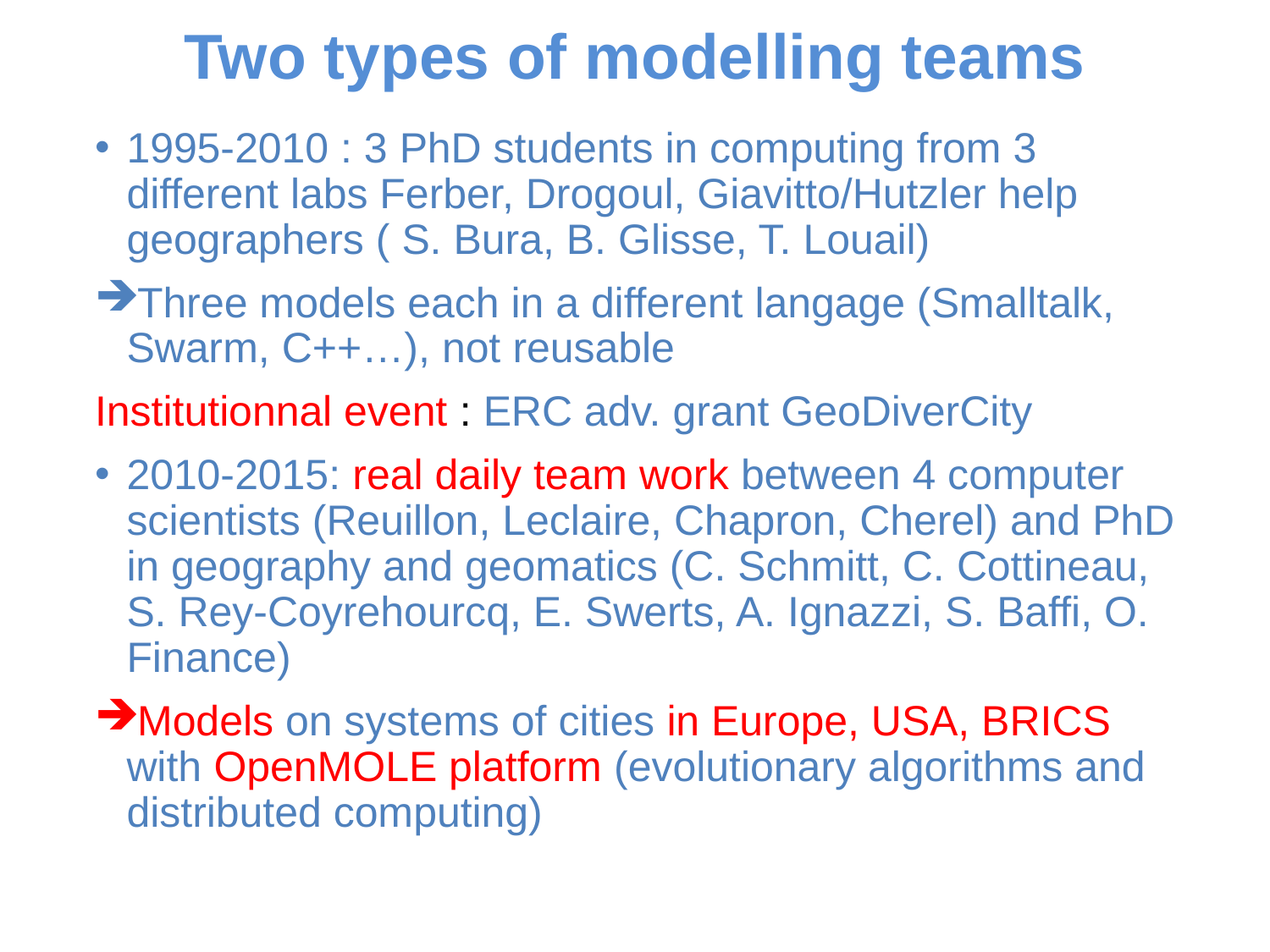

# Two types of modelling teams
1995-2010 : 3 PhD students in computing from 3 different labs Ferber, Drogoul, Giavitto/Hutzler help geographers ( S. Bura, B. Glisse, T. Louail)
Three models each in a different langage (Smalltalk, Swarm, C++…), not reusable
Institutionnal event : ERC adv. grant GeoDiverCity
2010-2015: real daily team work between 4 computer scientists (Reuillon, Leclaire, Chapron, Cherel) and PhD in geography and geomatics (C. Schmitt, C. Cottineau, S. Rey-Coyrehourcq, E. Swerts, A. Ignazzi, S. Baffi, O. Finance)
Models on systems of cities in Europe, USA, BRICS with OpenMOLE platform (evolutionary algorithms and distributed computing)